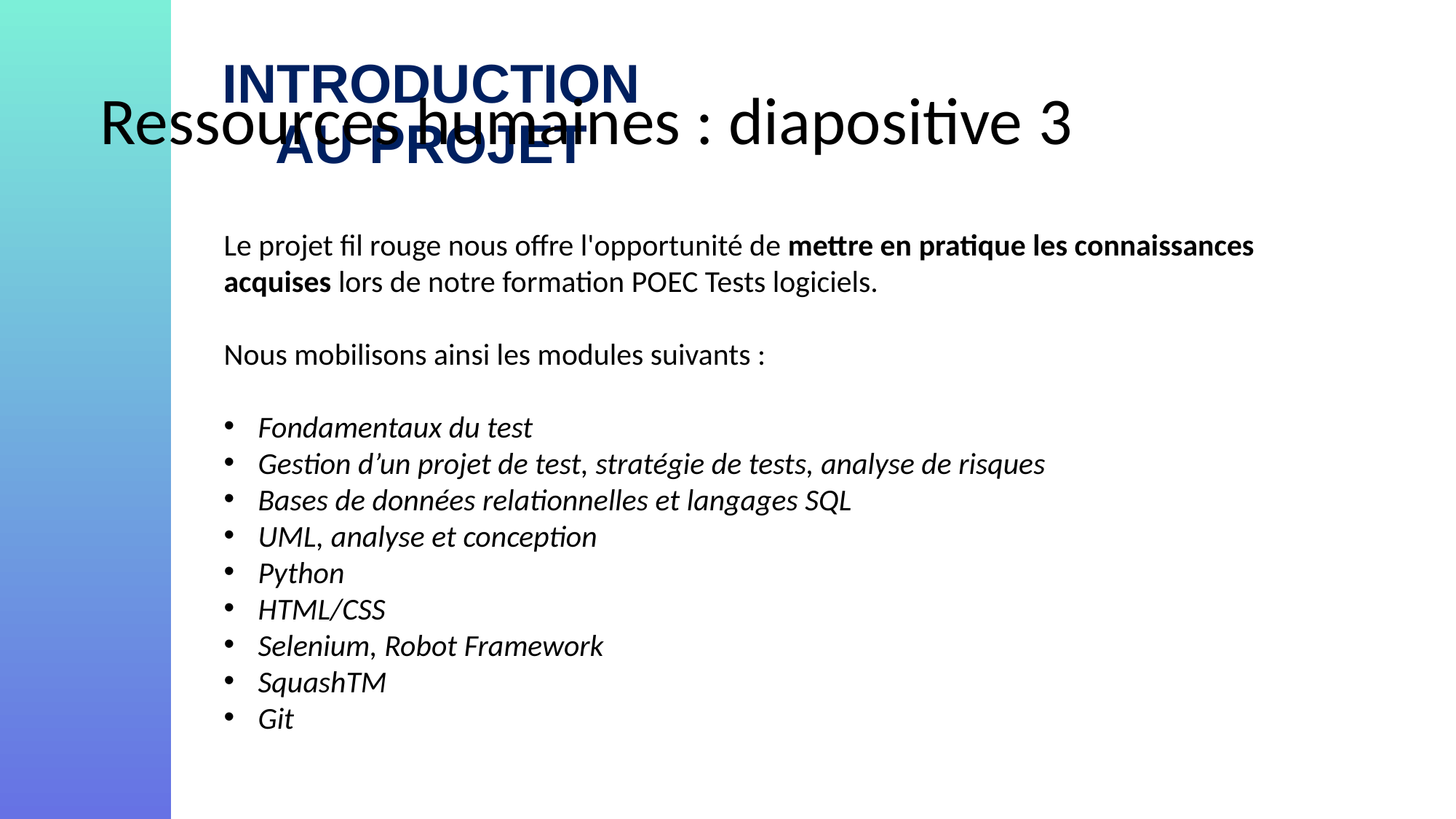

# Ressources humaines : diapositive 3
INTRODUCTION
AU PROJET
Le projet fil rouge nous offre l'opportunité de mettre en pratique les connaissances acquises lors de notre formation POEC Tests logiciels.
Nous mobilisons ainsi les modules suivants :

Fondamentaux du test
Gestion d’un projet de test, stratégie de tests, analyse de risques
Bases de données relationnelles et langages SQL
UML, analyse et conception
Python
HTML/CSS
Selenium, Robot Framework
SquashTM
Git